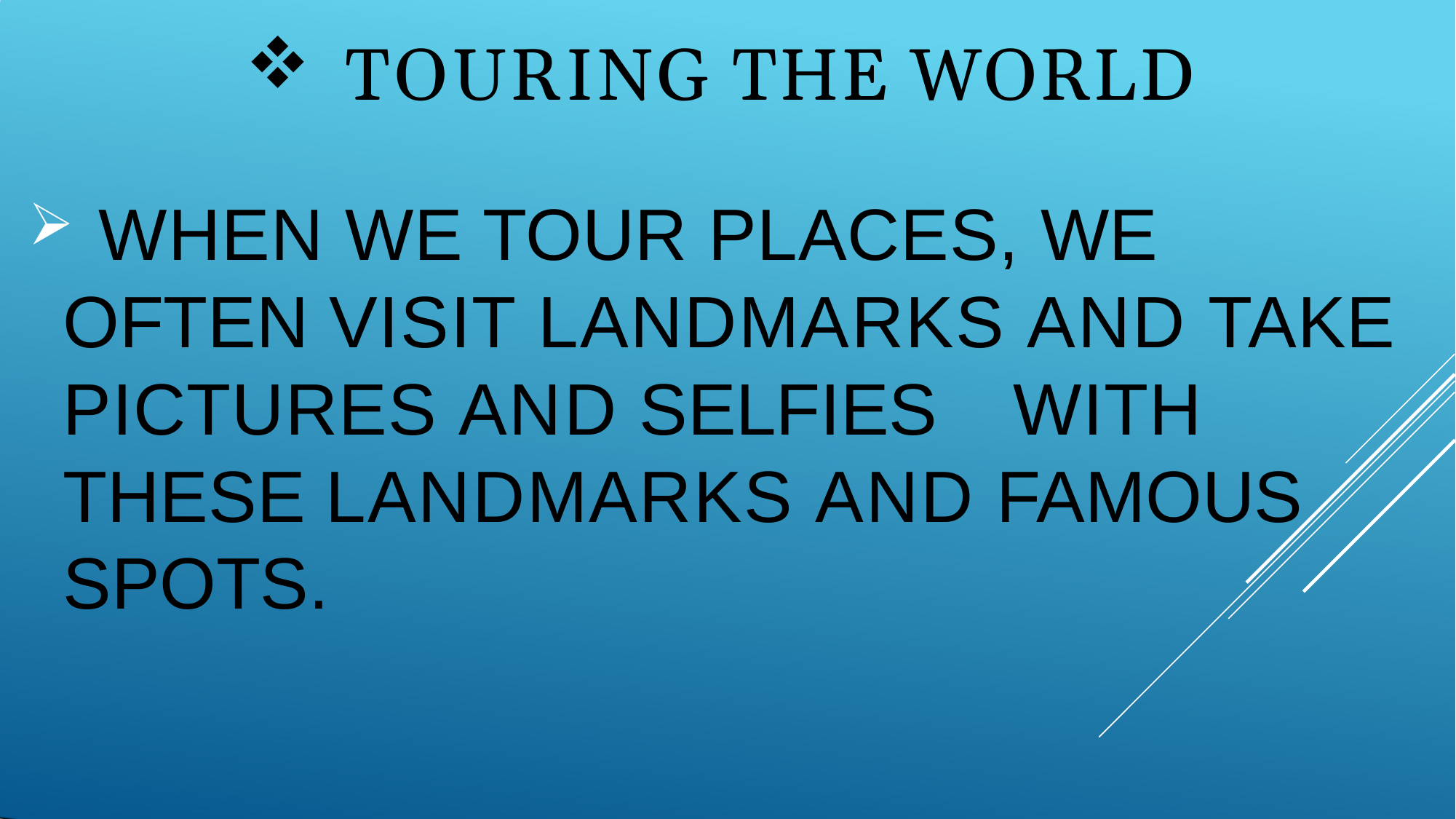

TOURING THE WORLD
	WHEN WE TOUR PLACES, WE OFTEN VISIT LANDMARKS AND TAKE PICTURES AND SELFIES	WITH THESE LANDMARKS AND FAMOUS SPOTS.